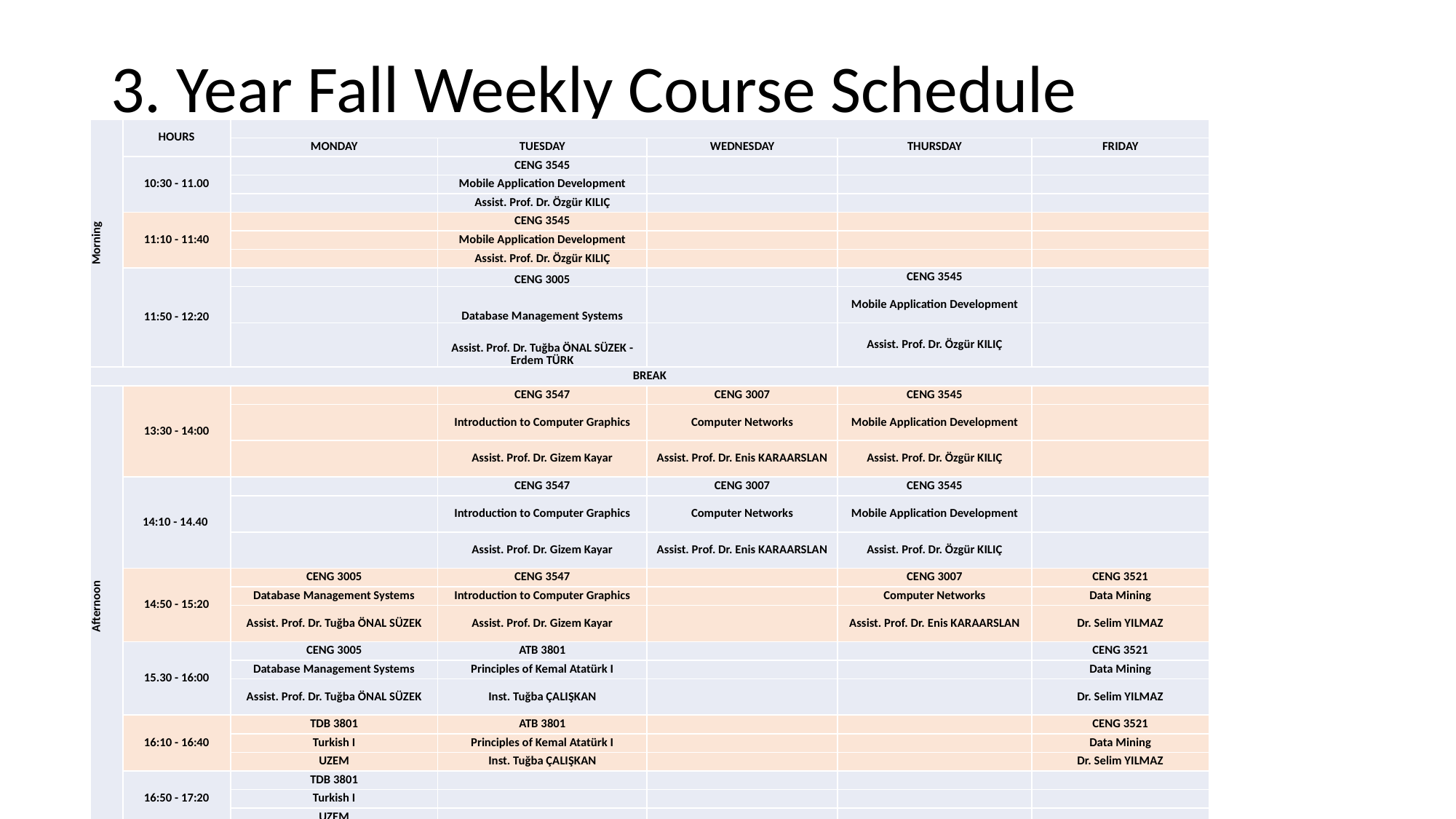

# 3. Year Fall Weekly Course Schedule
| Morning | HOURS |  |  |  |  |  |
| --- | --- | --- | --- | --- | --- | --- |
|  |  | MONDAY | TUESDAY | WEDNESDAY | THURSDAY | FRIDAY |
|  | 10:30 - 11.00 |  | CENG 3545 |  |  |  |
|  |  |  | Mobile Application Development |  |  |  |
|  |  |  | Assist. Prof. Dr. Özgür KILIÇ |  |  |  |
|  | 11:10 - 11:40 |  | CENG 3545 |  |  |  |
|  |  |  | Mobile Application Development |  |  |  |
|  |  |  | Assist. Prof. Dr. Özgür KILIÇ |  |  |  |
|  | 11:50 - 12:20 |  | CENG 3005 |  | CENG 3545 |  |
|  |  |  | Database Management Systems |  | Mobile Application Development |  |
|  |  |  | Assist. Prof. Dr. Tuğba ÖNAL SÜZEK - Erdem TÜRK |  | Assist. Prof. Dr. Özgür KILIÇ |  |
| BREAK |  |  |  |  |  |  |
| Afternoon | 13:30 - 14:00 |  | CENG 3547 | CENG 3007 | CENG 3545 |  |
|  |  |  | Introduction to Computer Graphics | Computer Networks | Mobile Application Development |  |
|  |  |  | Assist. Prof. Dr. Gizem Kayar | Assist. Prof. Dr. Enis KARAARSLAN | Assist. Prof. Dr. Özgür KILIÇ |  |
|  | 14:10 - 14.40 |  | CENG 3547 | CENG 3007 | CENG 3545 |  |
|  |  |  | Introduction to Computer Graphics | Computer Networks | Mobile Application Development |  |
|  |  |  | Assist. Prof. Dr. Gizem Kayar | Assist. Prof. Dr. Enis KARAARSLAN | Assist. Prof. Dr. Özgür KILIÇ |  |
|  | 14:50 - 15:20 | CENG 3005 | CENG 3547 |  | CENG 3007 | CENG 3521 |
|  |  | Database Management Systems | Introduction to Computer Graphics |  | Computer Networks | Data Mining |
|  |  | Assist. Prof. Dr. Tuğba ÖNAL SÜZEK | Assist. Prof. Dr. Gizem Kayar |  | Assist. Prof. Dr. Enis KARAARSLAN | Dr. Selim YILMAZ |
|  | 15.30 - 16:00 | CENG 3005 | ATB 3801 |  |  | CENG 3521 |
|  |  | Database Management Systems | Principles of Kemal Atatürk I |  |  | Data Mining |
|  |  | Assist. Prof. Dr. Tuğba ÖNAL SÜZEK | Inst. Tuğba ÇALIŞKAN |  |  | Dr. Selim YILMAZ |
|  | 16:10 - 16:40 | TDB 3801 | ATB 3801 |  |  | CENG 3521 |
|  |  | Turkish I | Principles of Kemal Atatürk I |  |  | Data Mining |
|  |  | UZEM | Inst. Tuğba ÇALIŞKAN |  |  | Dr. Selim YILMAZ |
|  | 16:50 - 17:20 | TDB 3801 |  |  |  |  |
|  |  | Turkish I |  |  |  |  |
|  |  | UZEM |  |  |  |  |